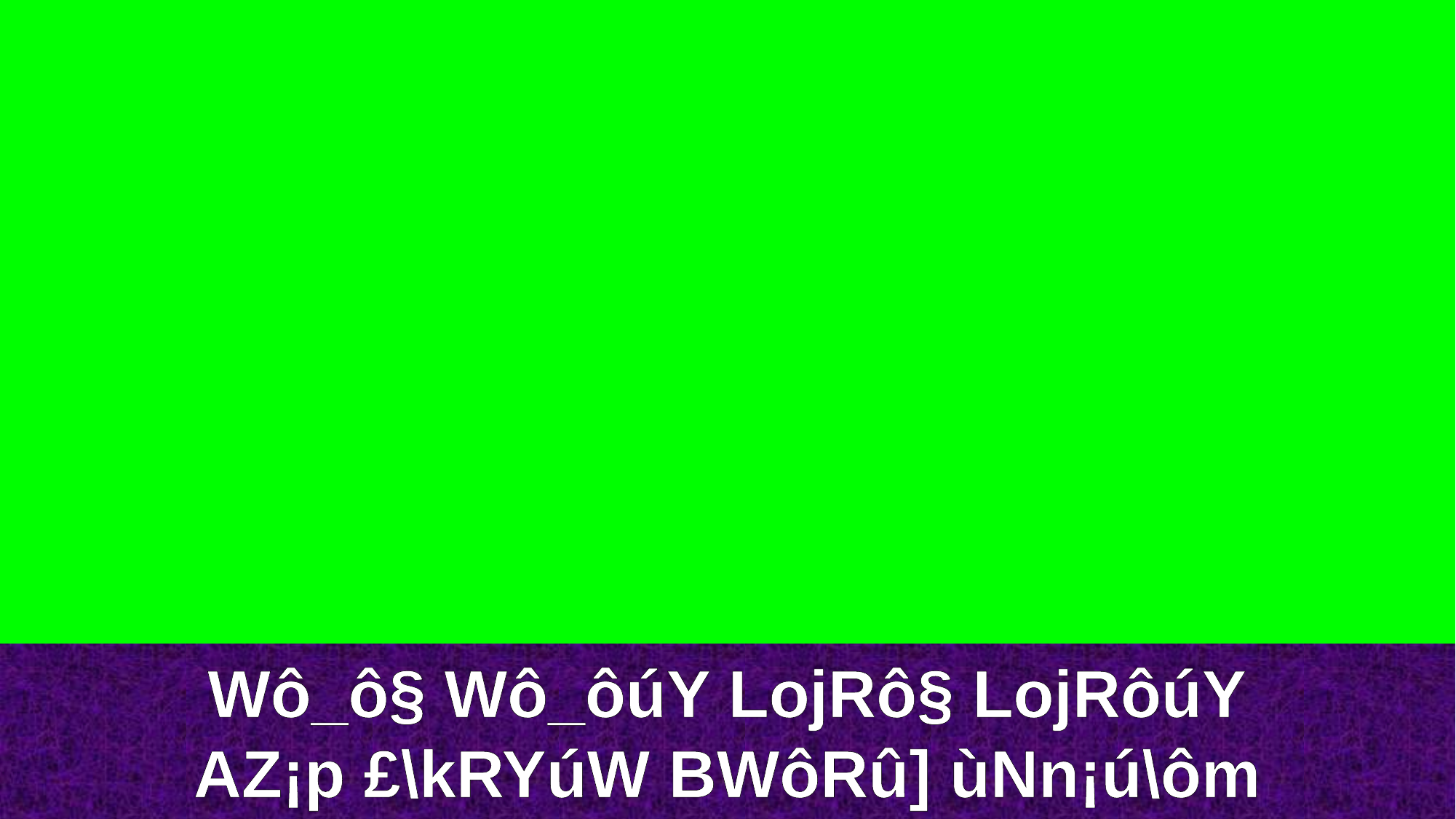

Wô_ô§ Wô_ôúY LojRô§ LojRôúY
AZ¡p £\kRYúW BWôRû] ùNn¡ú\ôm